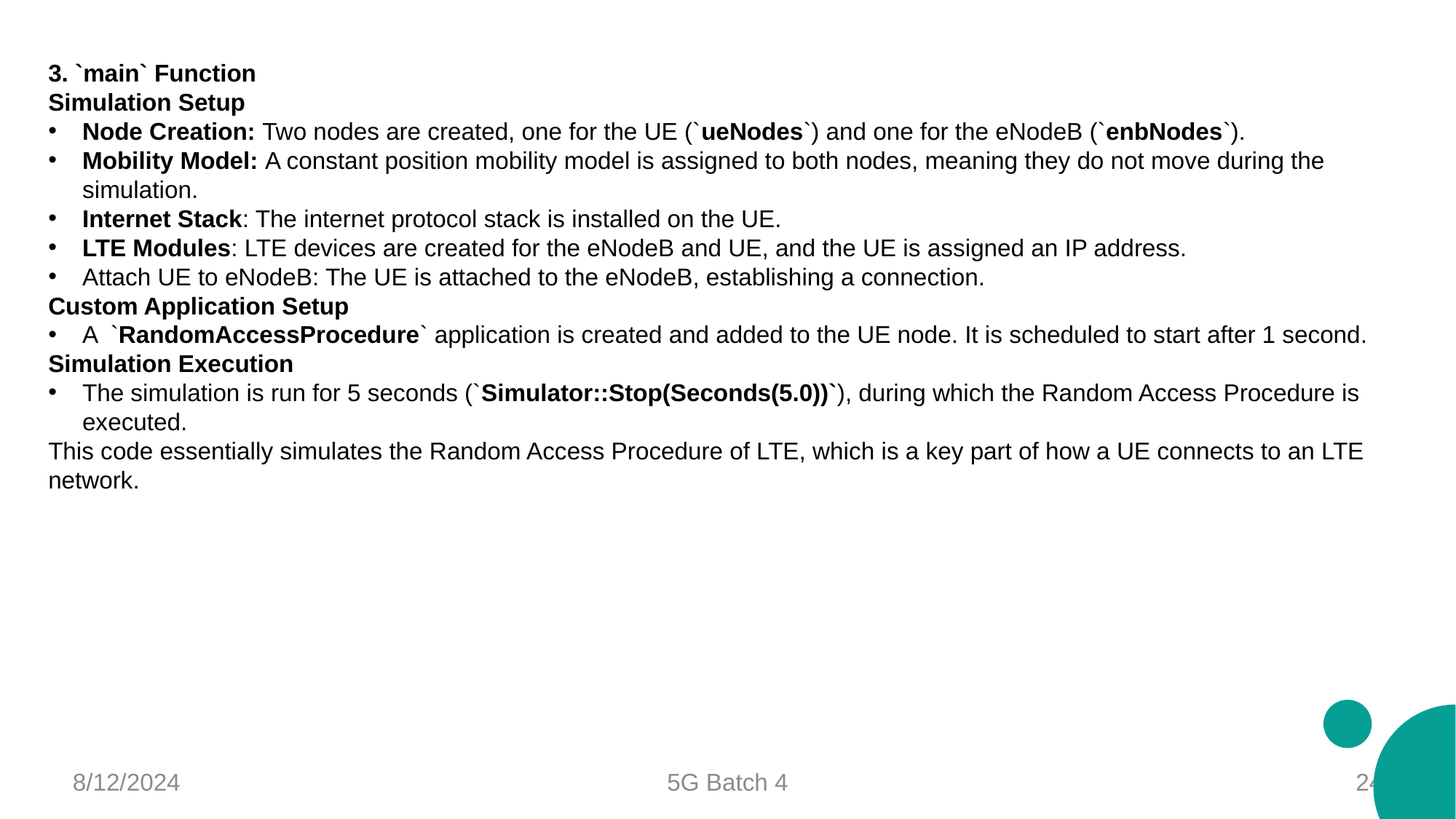

3. `main` Function
Simulation Setup
Node Creation: Two nodes are created, one for the UE (`ueNodes`) and one for the eNodeB (`enbNodes`).
Mobility Model: A constant position mobility model is assigned to both nodes, meaning they do not move during the simulation.
Internet Stack: The internet protocol stack is installed on the UE.
LTE Modules: LTE devices are created for the eNodeB and UE, and the UE is assigned an IP address.
Attach UE to eNodeB: The UE is attached to the eNodeB, establishing a connection.
Custom Application Setup
A  `RandomAccessProcedure` application is created and added to the UE node. It is scheduled to start after 1 second.
Simulation Execution
The simulation is run for 5 seconds (`Simulator::Stop(Seconds(5.0))`), during which the Random Access Procedure is executed.
This code essentially simulates the Random Access Procedure of LTE, which is a key part of how a UE connects to an LTE network.

8/12/2024
5G Batch 4
24